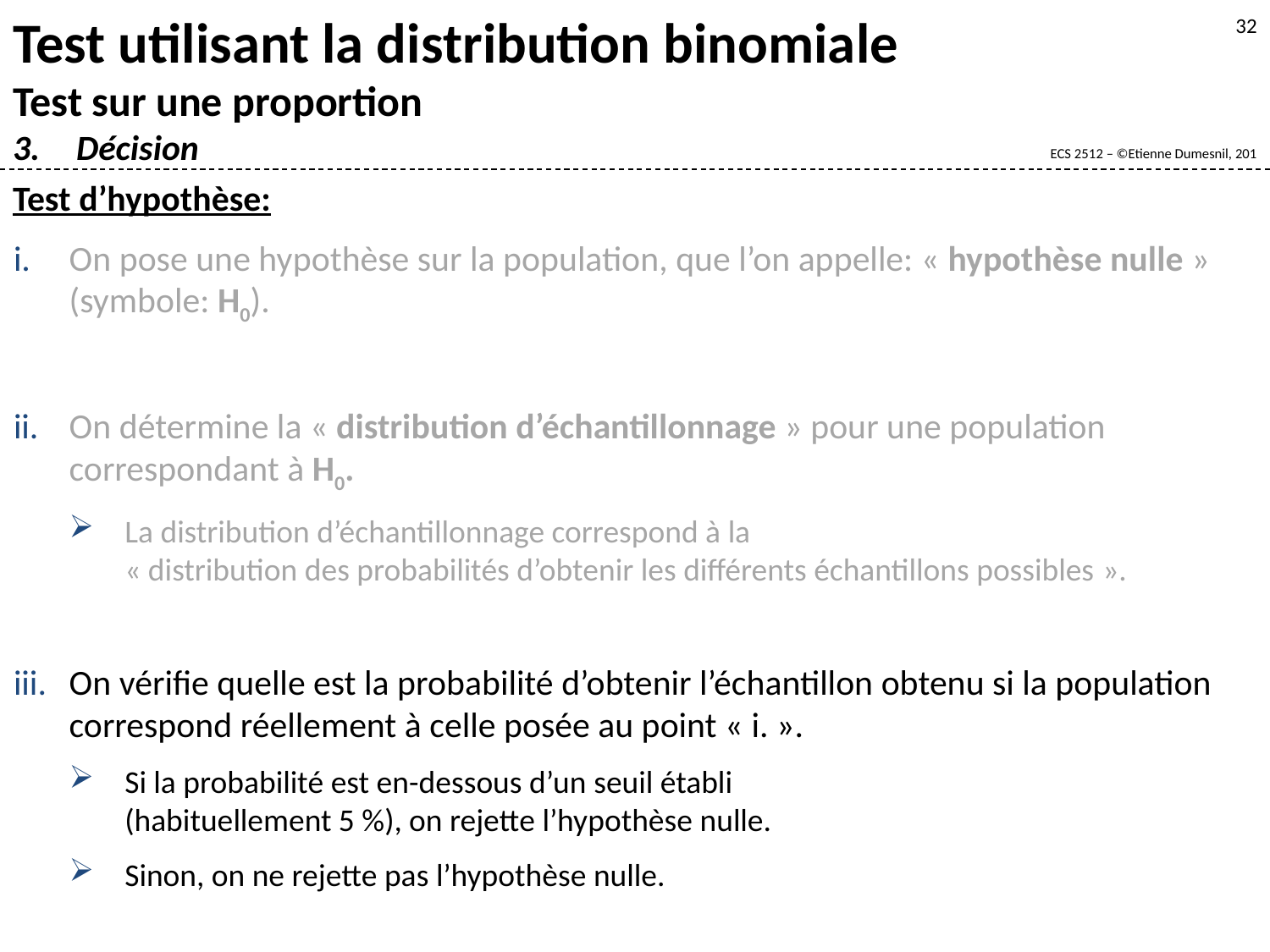

Test utilisant la distribution binomiale
Test sur une proportion
Décision
32

Test d’hypothèse:
On pose une hypothèse sur la population, que l’on appelle: « hypothèse nulle »
(symbole: H0).

On détermine la « distribution d’échantillonnage » pour une population
correspondant à H0.
La distribution d’échantillonnage correspond à la
« distribution des probabilités d’obtenir les différents échantillons possibles ».

On vérifie quelle est la probabilité d’obtenir l’échantillon obtenu si la population correspond réellement à celle posée au point « i. ».
Si la probabilité est en-dessous d’un seuil établi
(habituellement 5 %), on rejette l’hypothèse nulle.
Sinon, on ne rejette pas l’hypothèse nulle.